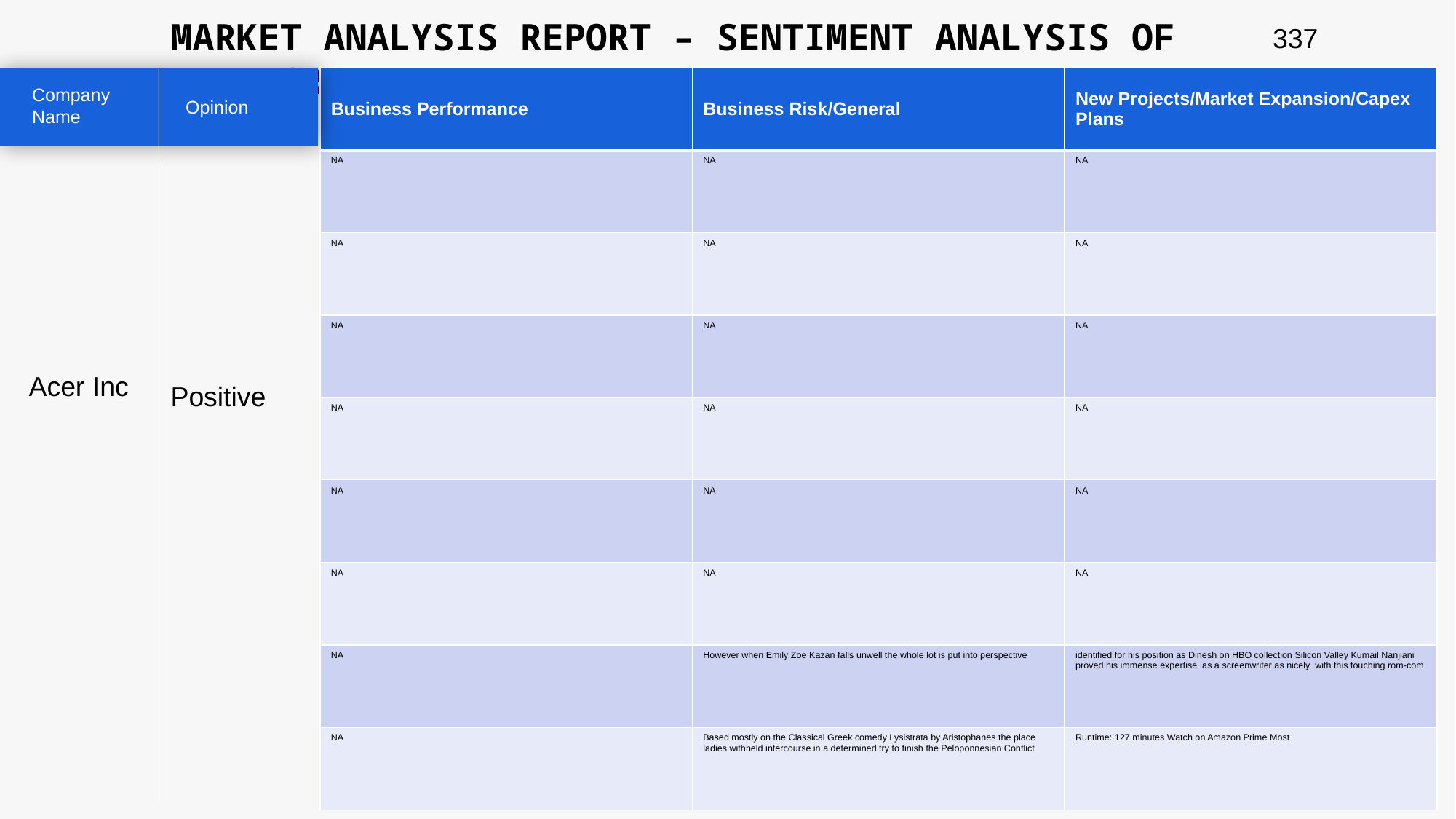

MARKET ANALYSIS REPORT – SENTIMENT ANALYSIS OF PEER GROUP
337

| Business Performance | Business Risk/General | New Projects/Market Expansion/Capex Plans |
| --- | --- | --- |
| NA | NA | NA |
| NA | NA | NA |
| NA | NA | NA |
| NA | NA | NA |
| NA | NA | NA |
| NA | NA | NA |
| NA | However when Emily Zoe Kazan falls unwell the whole lot is put into perspective | identified for his position as Dinesh on HBO collection Silicon Valley Kumail Nanjiani proved his immense expertise as a screenwriter as nicely with this touching rom-com |
| NA | Based mostly on the Classical Greek comedy Lysistrata by Aristophanes the place ladies withheld intercourse in a determined try to finish the Peloponnesian Conflict | Runtime: 127 minutes Watch on Amazon Prime Most |
Company Name
Opinion
Acer Inc
Positive